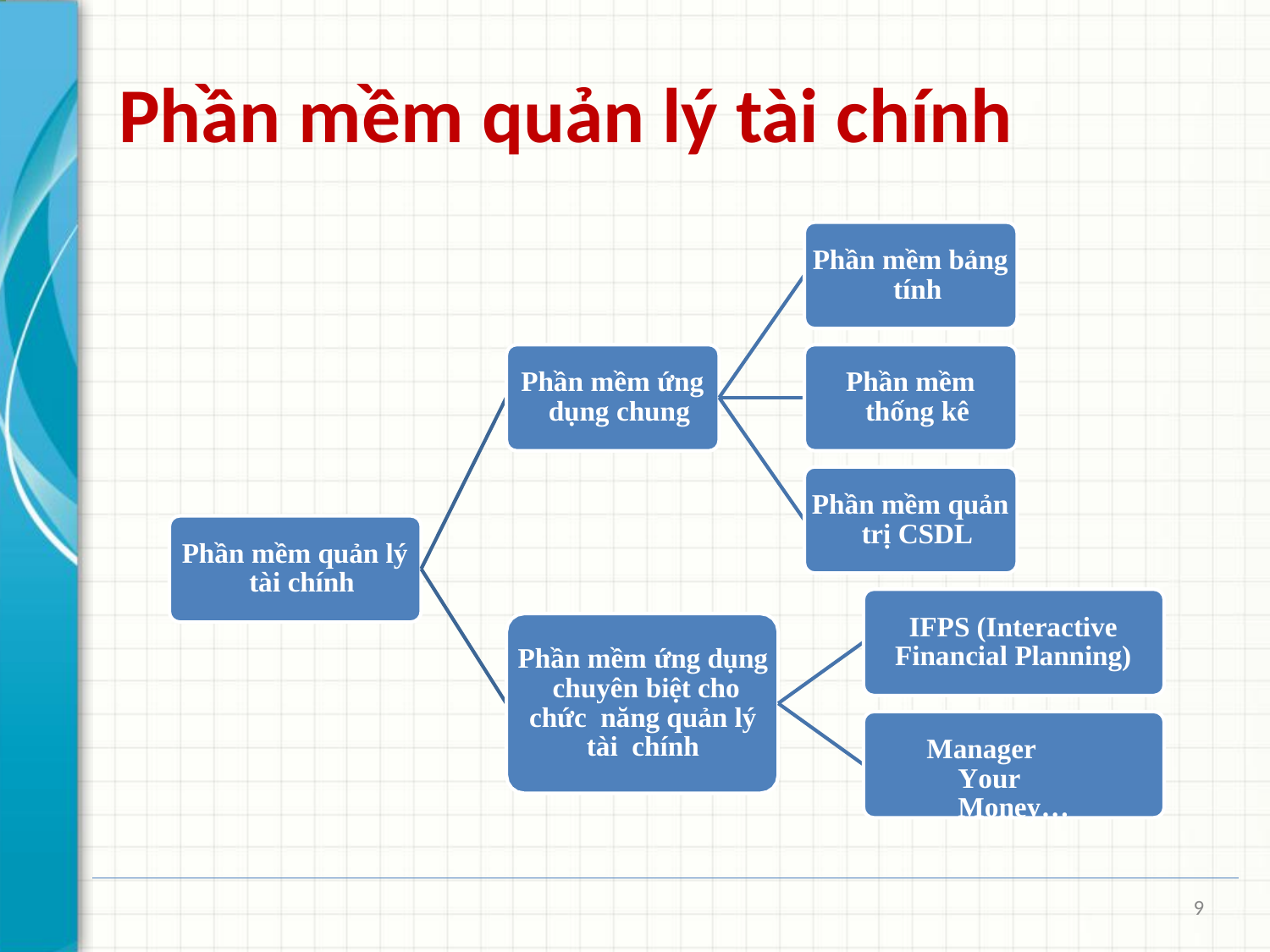

# Phần mềm quản lý tài chính

Phần mềm bảng  tính

Phần mềm ứng  dụng chung
Phần mềm  thống kê

Phần mềm quản  trị CSDL

Phần mềm quản lý  tài chính

IFPS (Interactive  Financial Planning)
Phần mềm ứng dụng  chuyên biệt cho chức  năng quản lý tài  chính

Manager Your  Money…

9